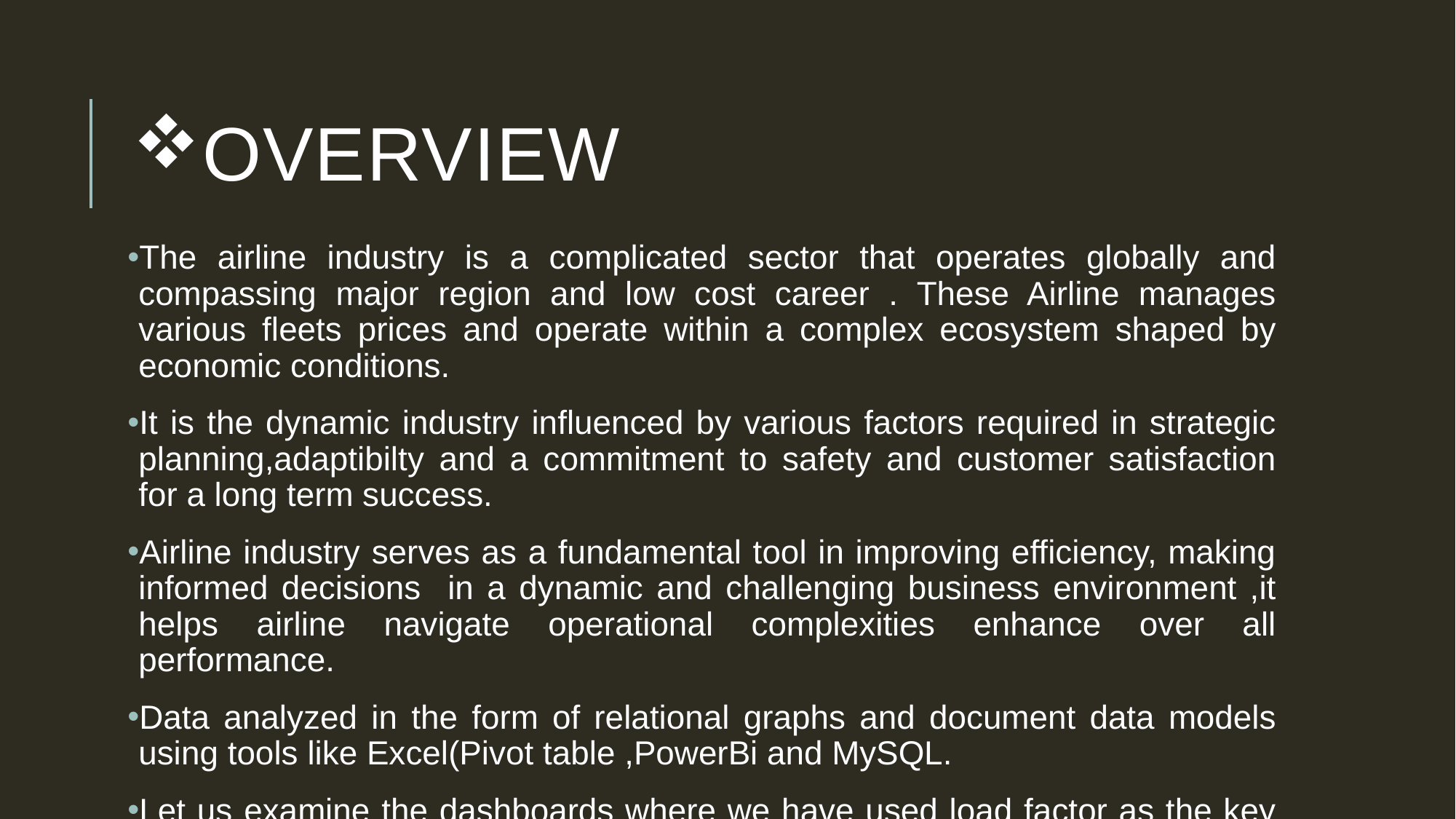

# Overview
The airline industry is a complicated sector that operates globally and compassing major region and low cost career . These Airline manages various fleets prices and operate within a complex ecosystem shaped by economic conditions.
It is the dynamic industry influenced by various factors required in strategic planning,adaptibilty and a commitment to safety and customer satisfaction for a long term success.
Airline industry serves as a fundamental tool in improving efficiency, making informed decisions  in a dynamic and challenging business environment ,it helps airline navigate operational complexities enhance over all performance.
Data analyzed in the form of relational graphs and document data models using tools like Excel(Pivot table ,PowerBi and MySQL.
Let us examine the dashboards where we have used load factor as the key for the performance of the airline.